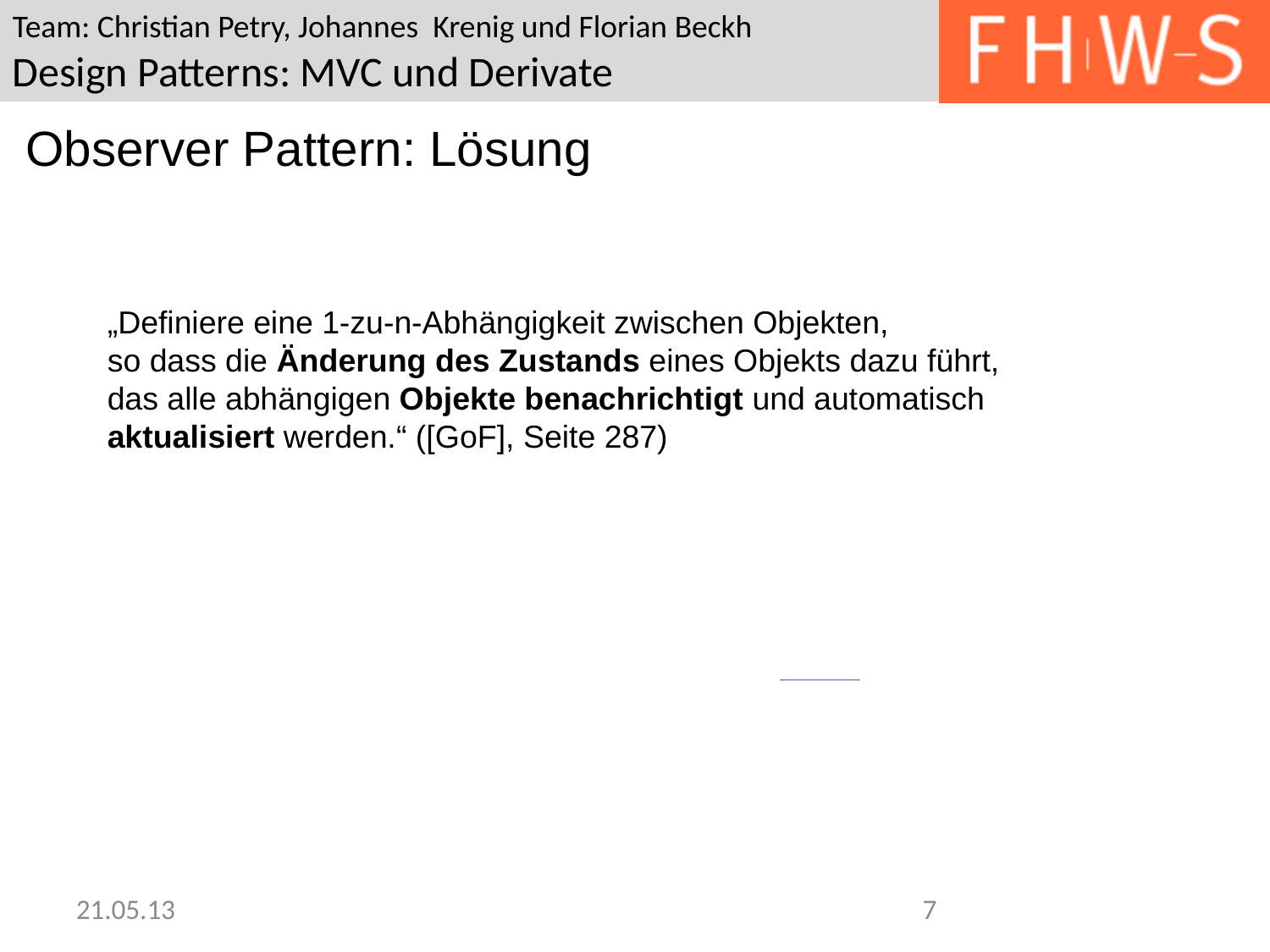

Observer Pattern: Lösung
„Definiere eine 1-zu-n-Abhängigkeit zwischen Objekten,
so dass die Änderung des Zustands eines Objekts dazu führt,
das alle abhängigen Objekte benachrichtigt und automatisch aktualisiert werden.“ ([GoF], Seite 287)

21.05.13
7